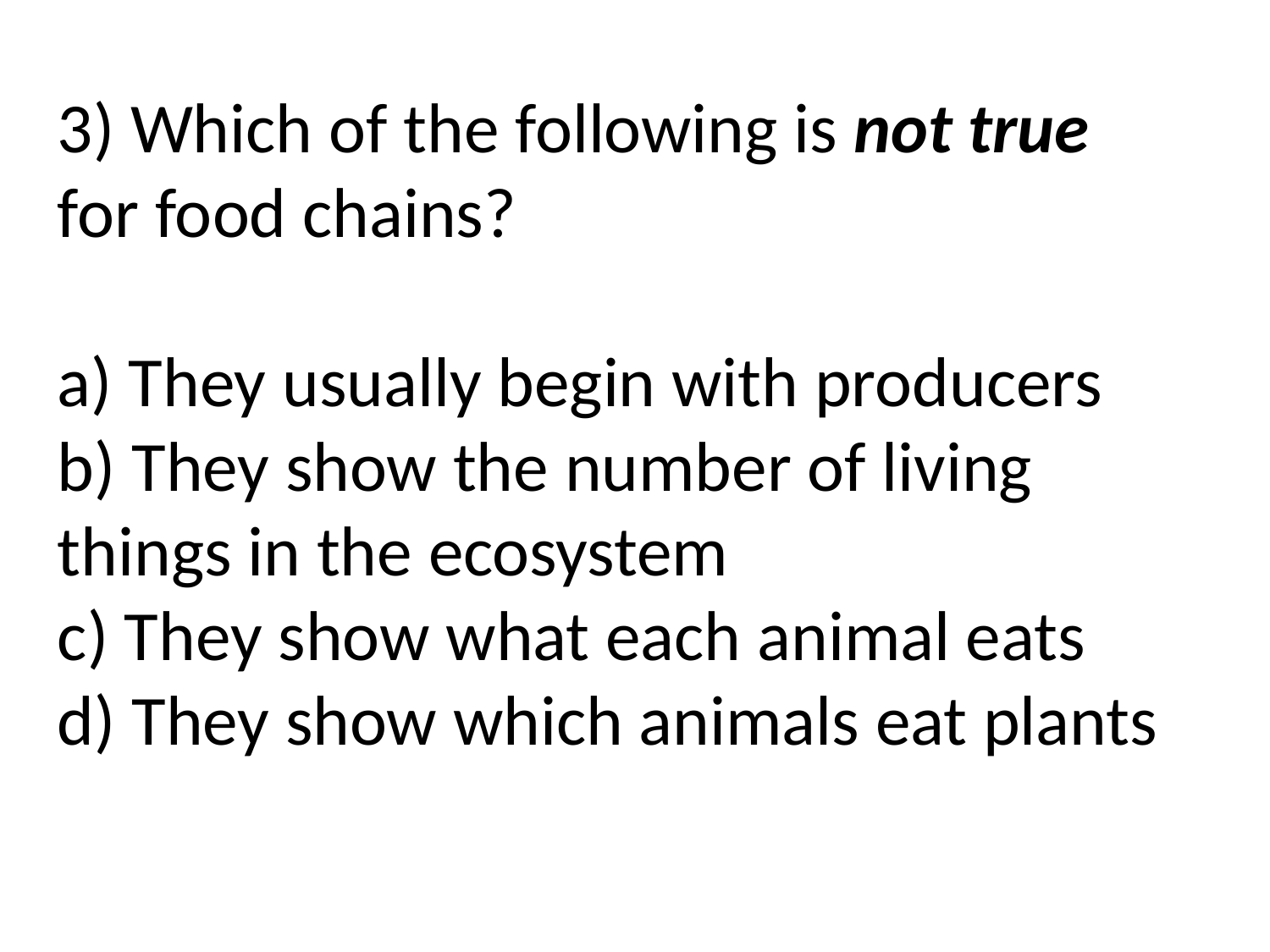

3) Which of the following is not true for food chains?

a) They usually begin with producers
b) They show the number of living things in the ecosystem
c) They show what each animal eats
d) They show which animals eat plants